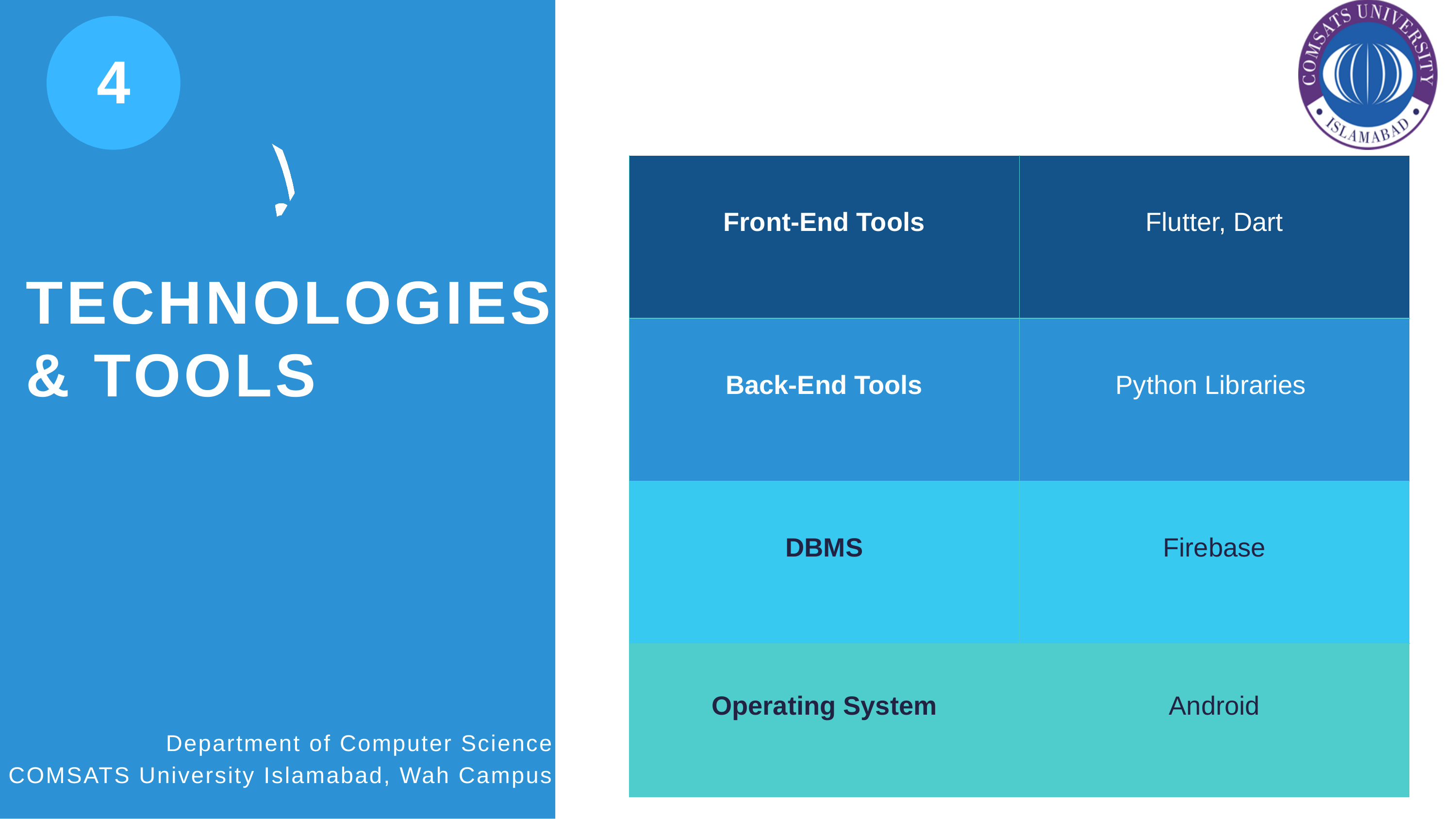

4

| Front-End Tools | Flutter, Dart |
| --- | --- |
| Back-End Tools | Python Libraries |
| DBMS | Firebase |
| Operating System | Android |
TECHNOLOGIES & TOOLS
Department of Computer Science
COMSATS University Islamabad, Wah Campus